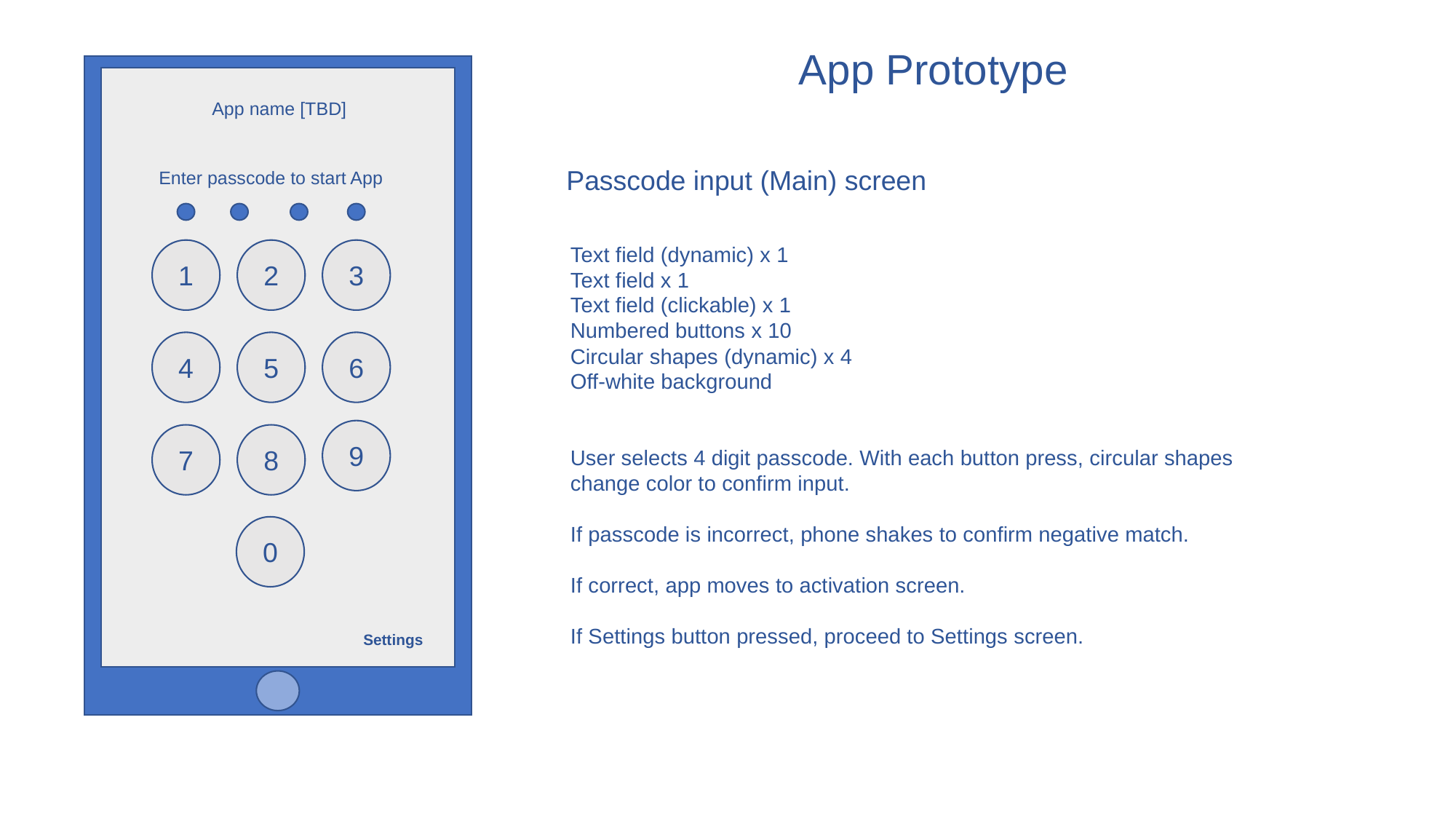

App Prototype

App name [TBD]
Passcode input (Main) screen
Enter passcode to start App

Text field (dynamic) x 1
Text field x 1
Text field (clickable) x 1
Numbered buttons x 10
Circular shapes (dynamic) x 4
Off-white background

User selects 4 digit passcode. With each button press, circular shapes change color to confirm input.

If passcode is incorrect, phone shakes to confirm negative match.

If correct, app moves to activation screen.

If Settings button pressed, proceed to Settings screen.

1
2
3
4
5
6
9
7
8
0
Settings